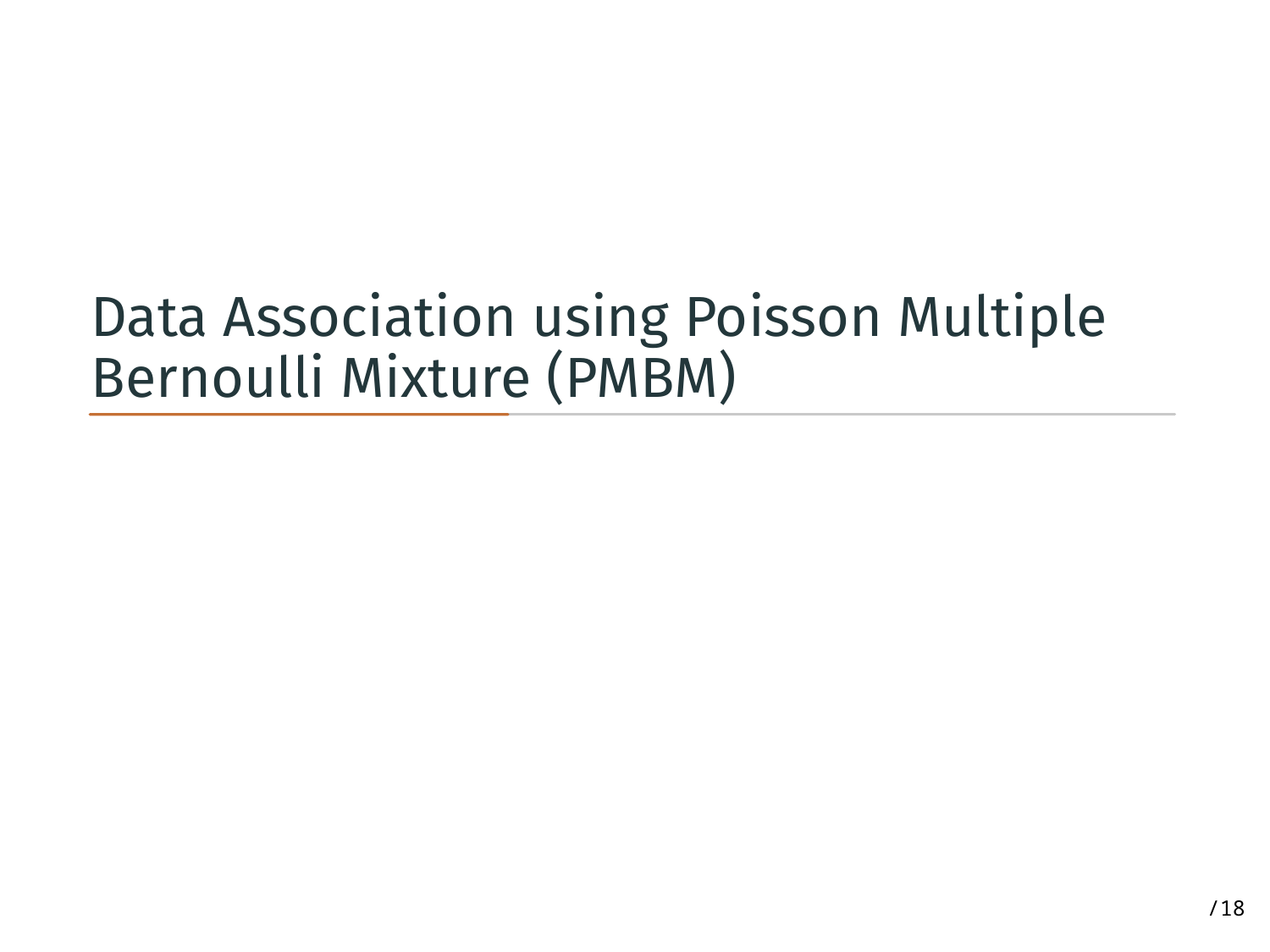

# Data Association using Poisson Multiple Bernoulli Mixture (PMBM)